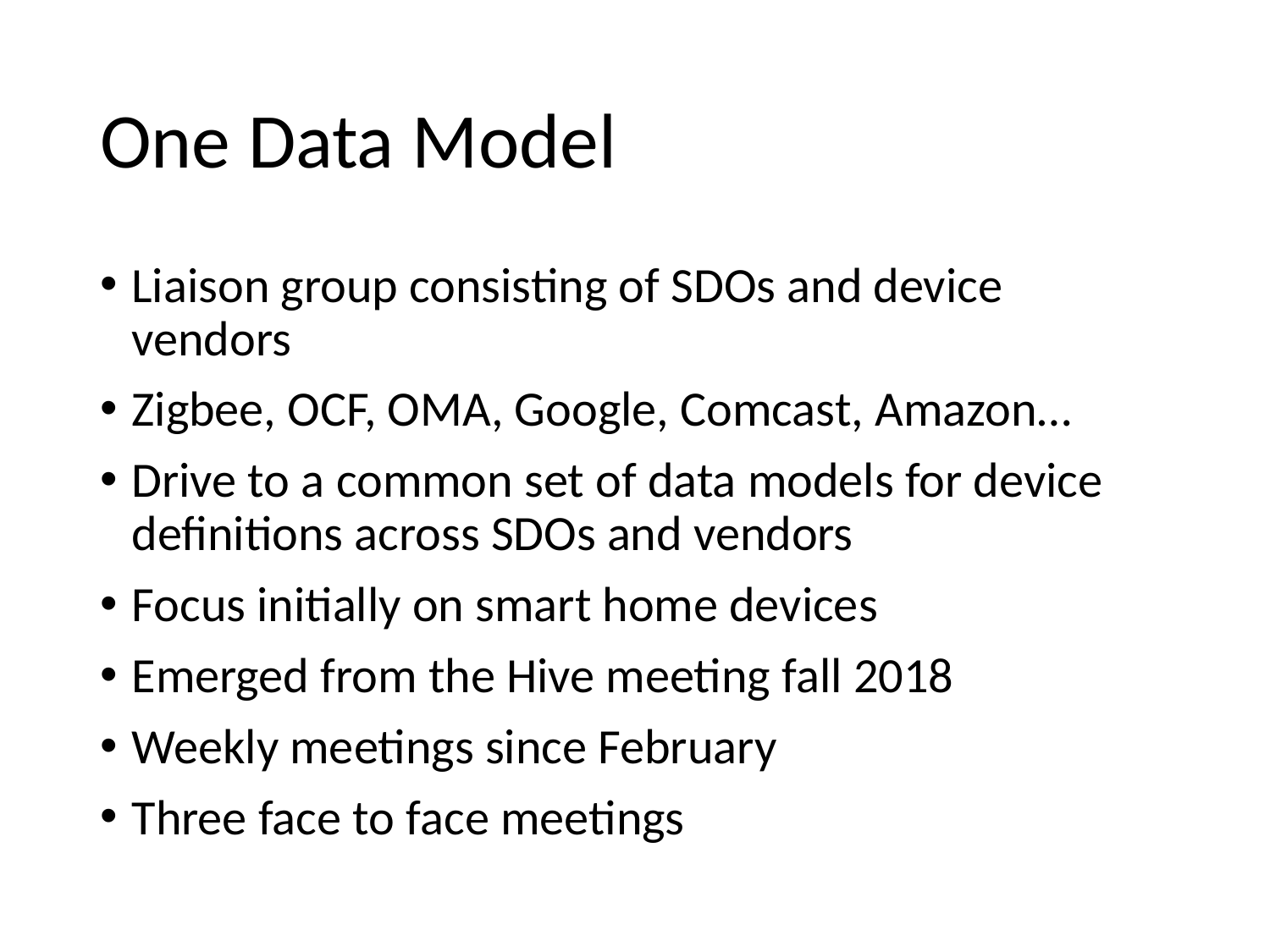

# One Data Model
Liaison group consisting of SDOs and device vendors
Zigbee, OCF, OMA, Google, Comcast, Amazon…
Drive to a common set of data models for device definitions across SDOs and vendors
Focus initially on smart home devices
Emerged from the Hive meeting fall 2018
Weekly meetings since February
Three face to face meetings